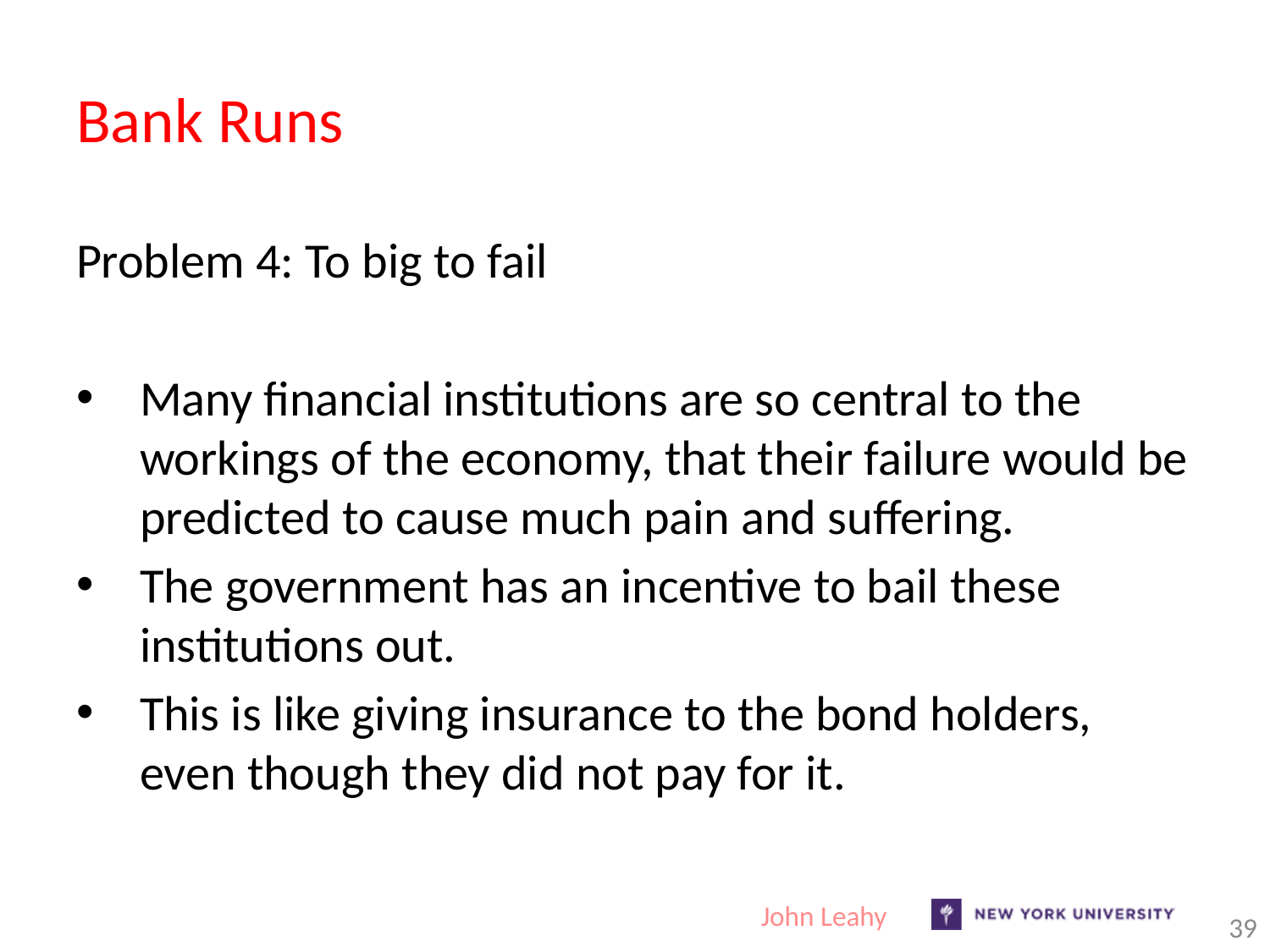

# Bank Runs
Problem 4: To big to fail

Many financial institutions are so central to the workings of the economy, that their failure would be predicted to cause much pain and suffering.
The government has an incentive to bail these institutions out.
This is like giving insurance to the bond holders, even though they did not pay for it.

John Leahy
39